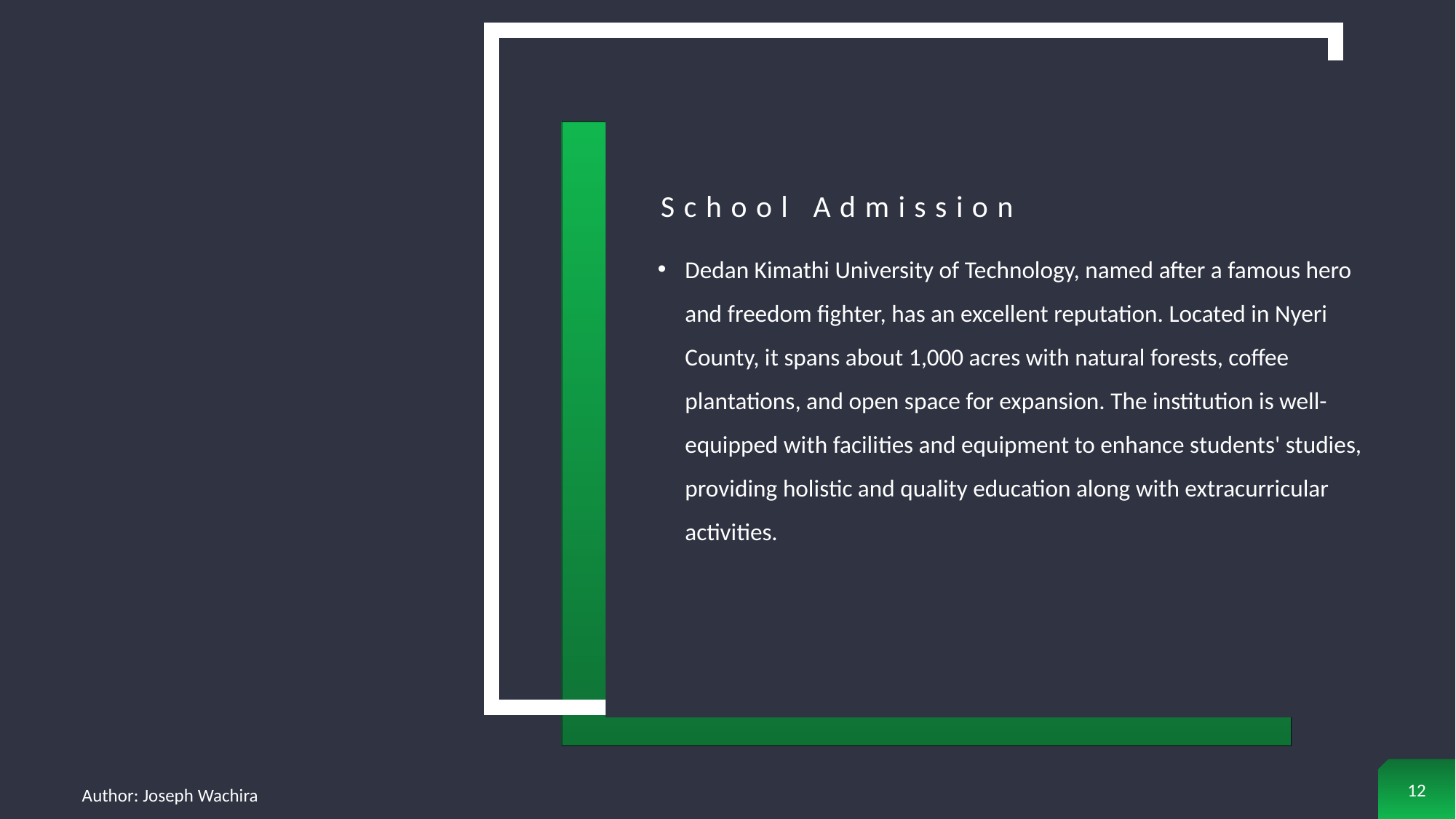

School Admission
Dedan Kimathi University of Technology, named after a famous hero and freedom fighter, has an excellent reputation. Located in Nyeri County, it spans about 1,000 acres with natural forests, coffee plantations, and open space for expansion. The institution is well-equipped with facilities and equipment to enhance students' studies, providing holistic and quality education along with extracurricular activities.
12
Author: Joseph Wachira